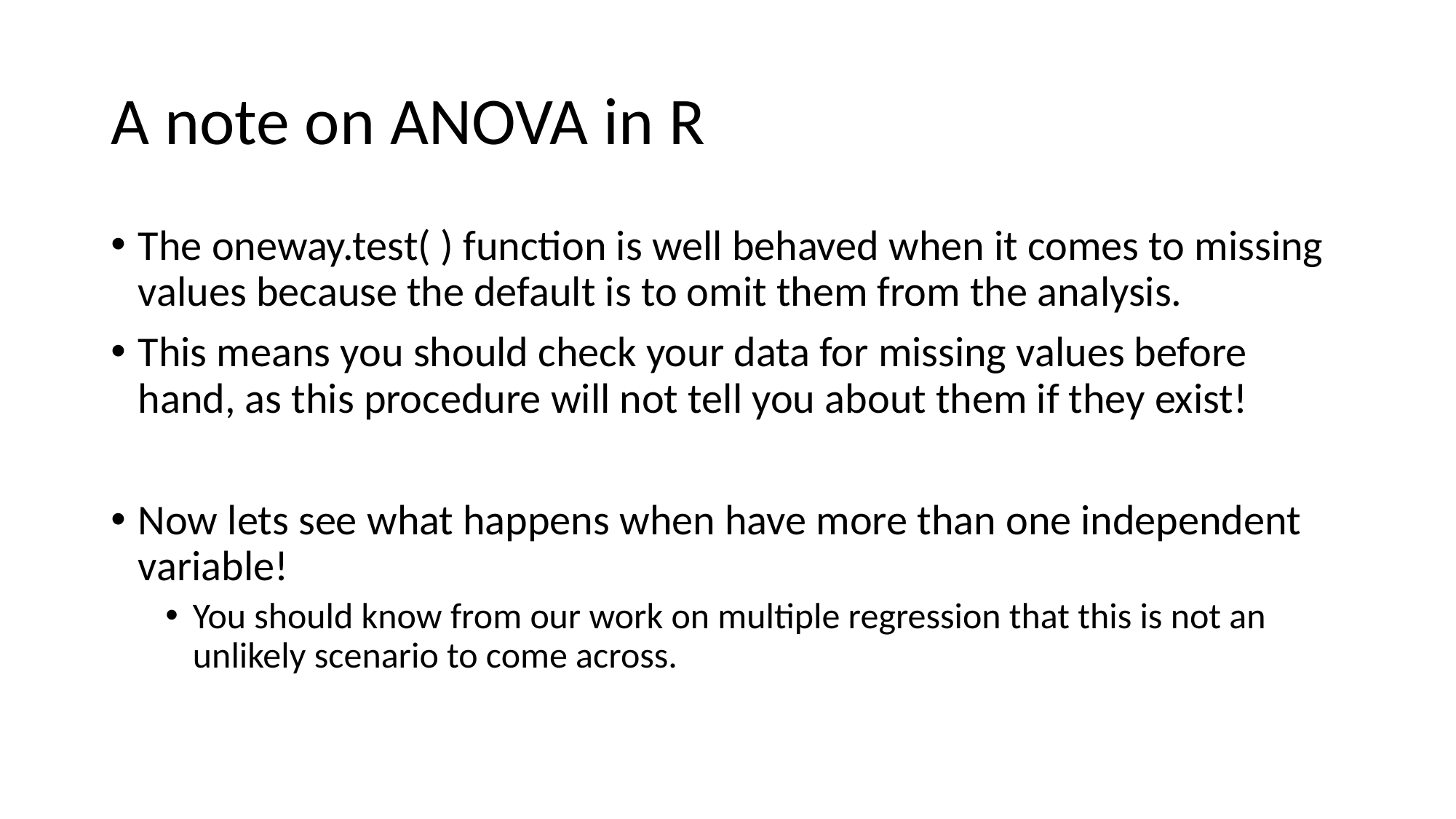

# A note on ANOVA in R
The oneway.test( ) function is well behaved when it comes to missing values because the default is to omit them from the analysis.
This means you should check your data for missing values before hand, as this procedure will not tell you about them if they exist!

Now lets see what happens when have more than one independent variable!
You should know from our work on multiple regression that this is not an unlikely scenario to come across.